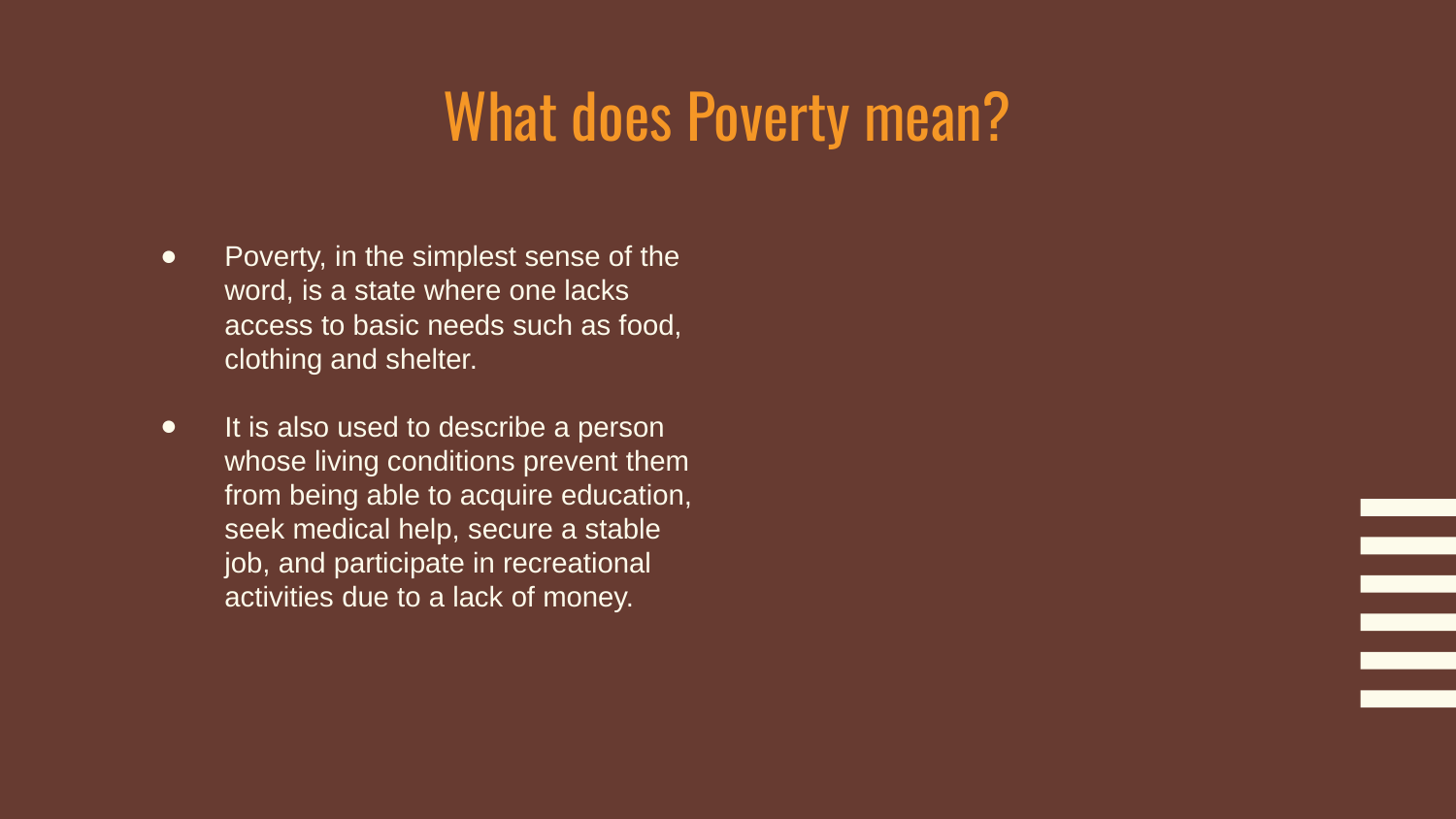

# What does Poverty mean?
Poverty, in the simplest sense of the word, is a state where one lacks access to basic needs such as food, clothing and shelter.

It is also used to describe a person whose living conditions prevent them from being able to acquire education, seek medical help, secure a stable job, and participate in recreational activities due to a lack of money.